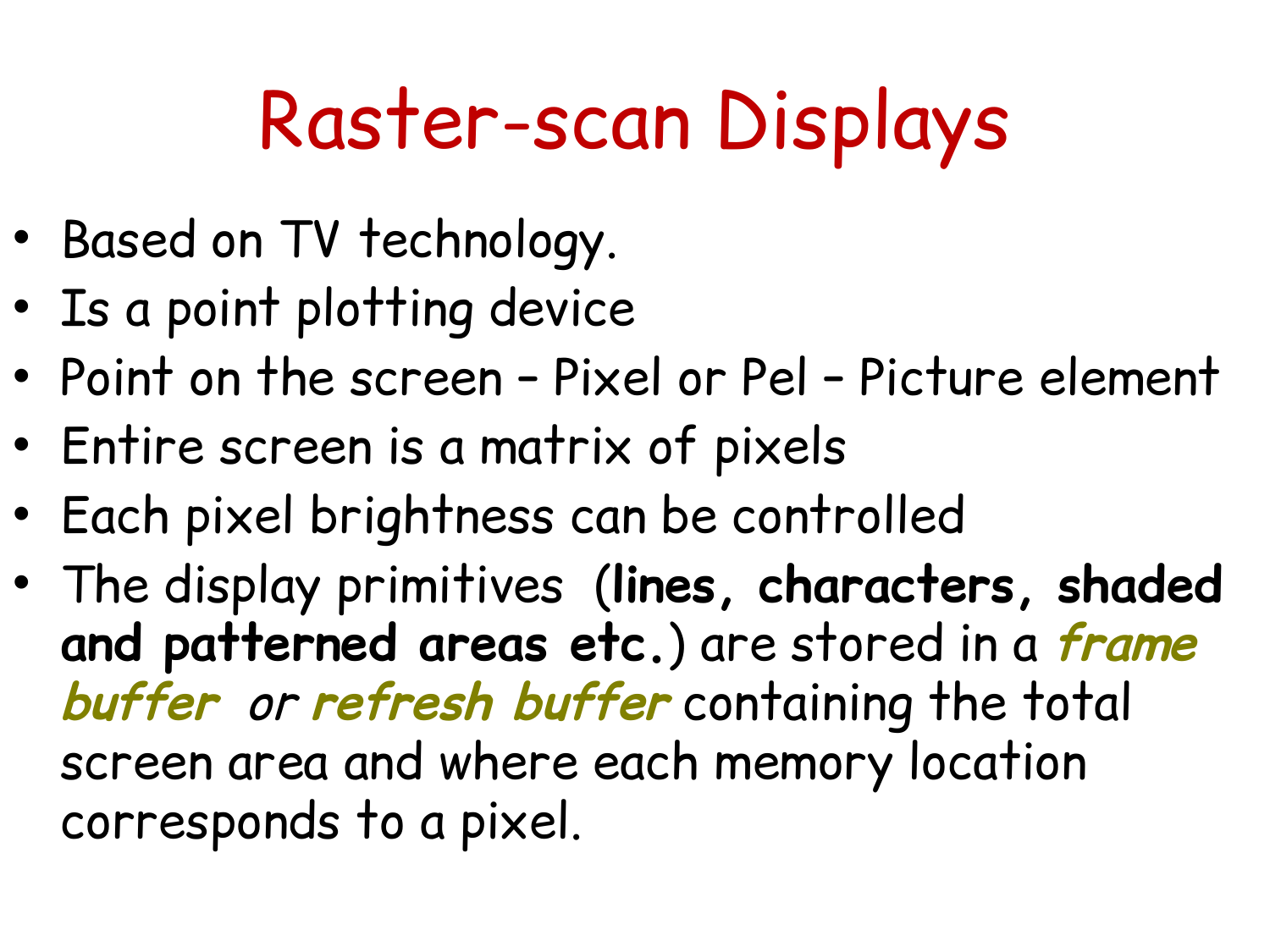

# Raster-scan Displays
Based on TV technology.
Is a point plotting device
Point on the screen – Pixel or Pel – Picture element
Entire screen is a matrix of pixels
Each pixel brightness can be controlled
The display primitives  (lines, characters, shaded and patterned areas etc.) are stored in a frame buffer  or refresh buffer containing the total screen area and where each memory location corresponds to a pixel.